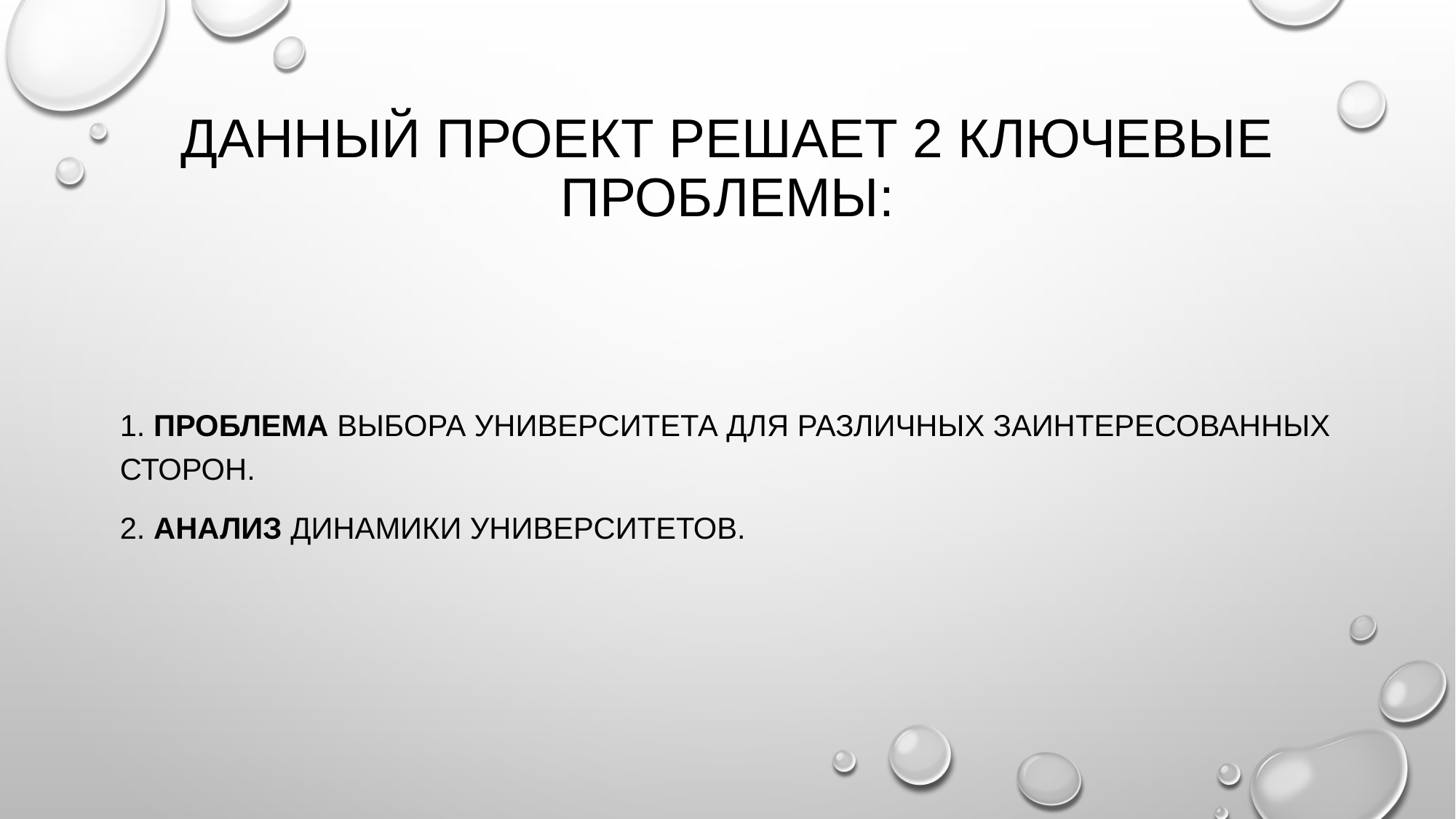

# Данный ПРОЕКТ решает 2 ключевые проблемы:

1.⁠ ⁠Проблема выбора университета для различных заинтересованных сторон.
2.⁠ ⁠Анализ динамики университетов.